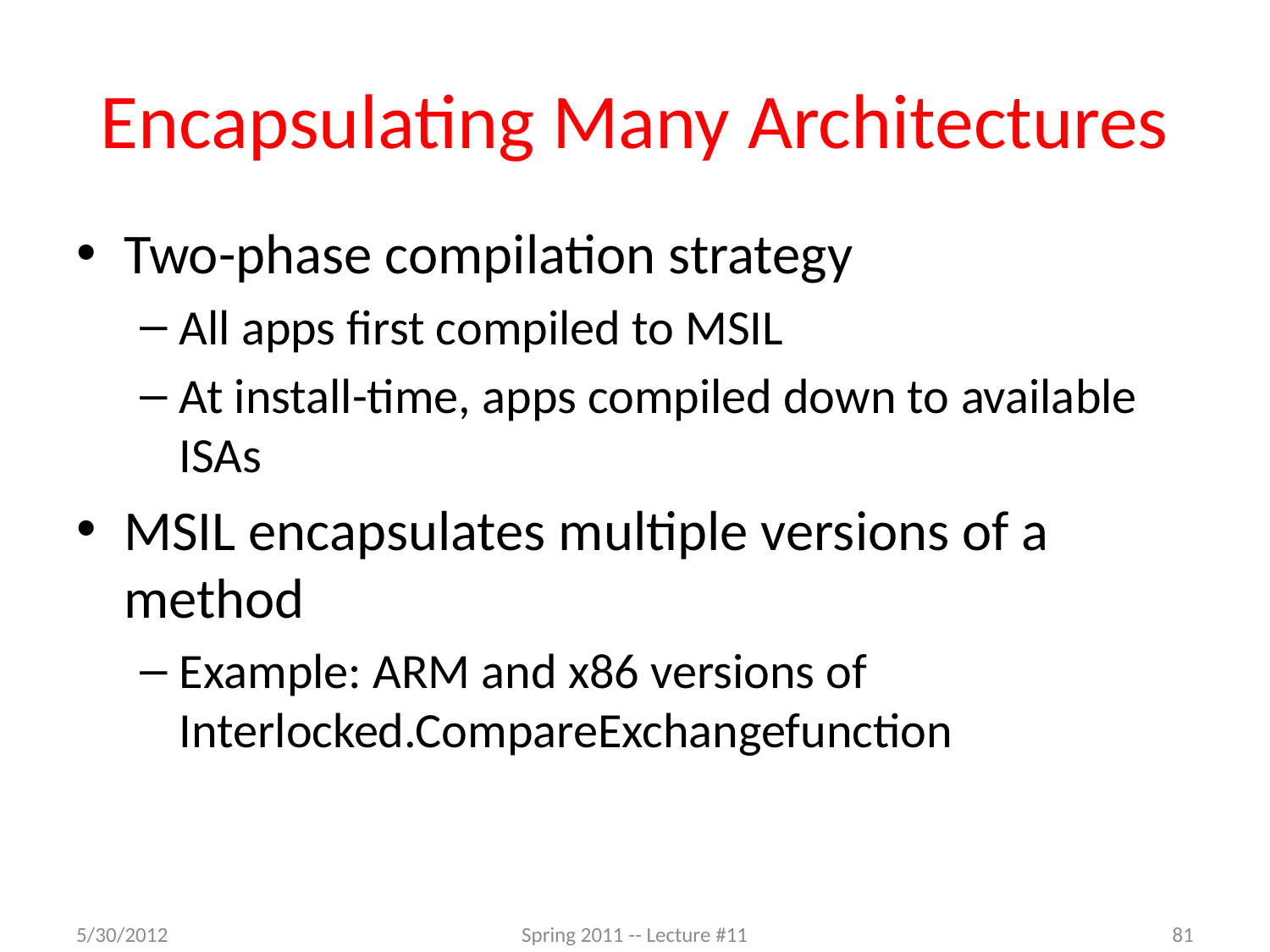

# Encapsulating Many Architectures
Two-phase compilation strategy
All apps first compiled to MSIL
At install-time, apps compiled down to available ISAs
MSIL encapsulates multiple versions of a method
Example: ARM and x86 versions of  Interlocked.CompareExchangefunction
5/30/2012
Spring 2011 -- Lecture #11
81